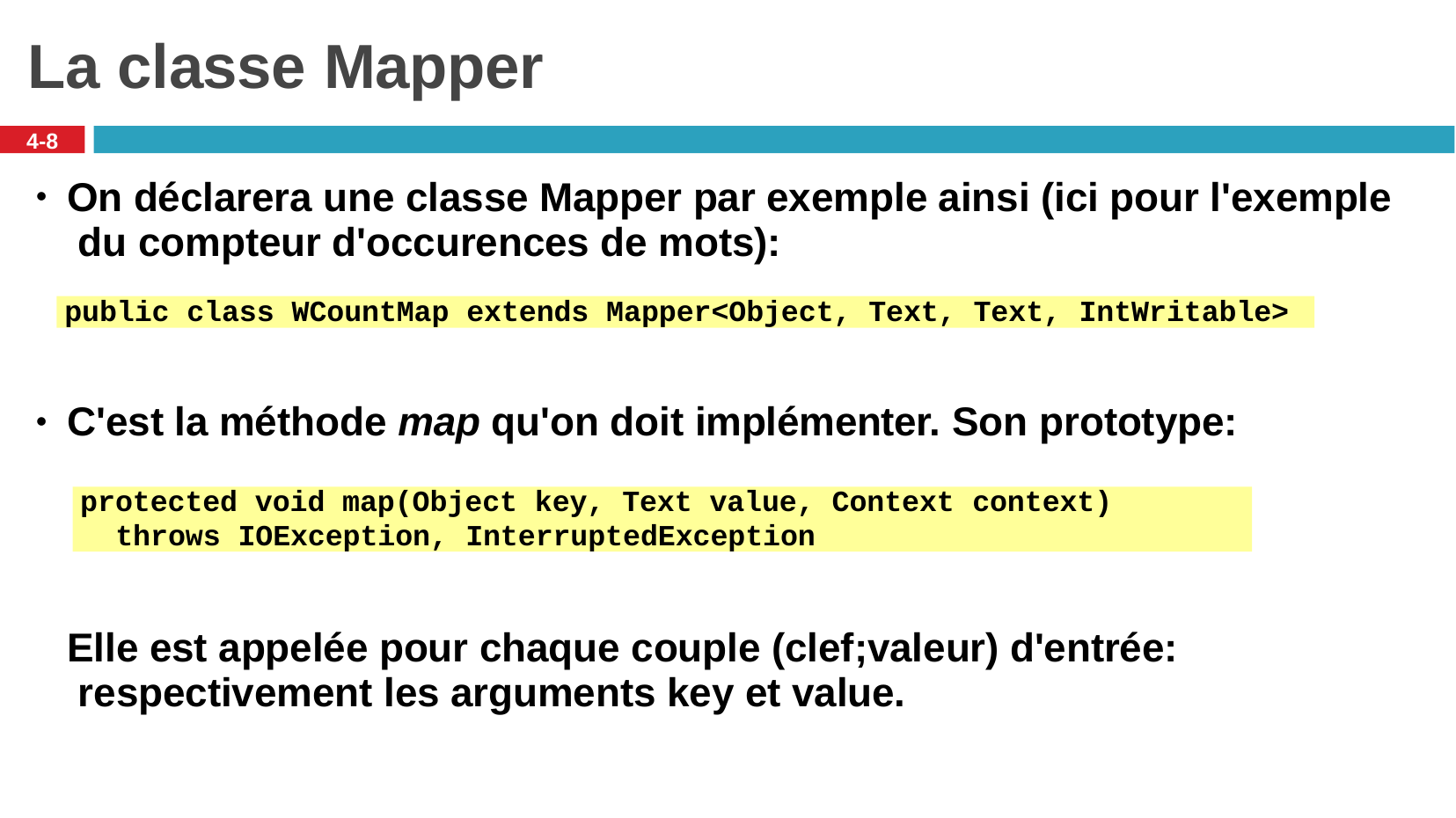

# La classe Mapper
4-8
On déclarera une classe Mapper par exemple ainsi (ici pour l'exemple  du compteur d'occurences de mots):
●
public class WCountMap extends Mapper<Object, Text, Text, IntWritable>
C'est la méthode map qu'on doit implémenter. Son prototype:
●
protected void map(Object key, Text value, Context context)
throws IOException, InterruptedException
Elle est appelée pour chaque couple (clef;valeur) d'entrée:  respectivement les arguments key et value.